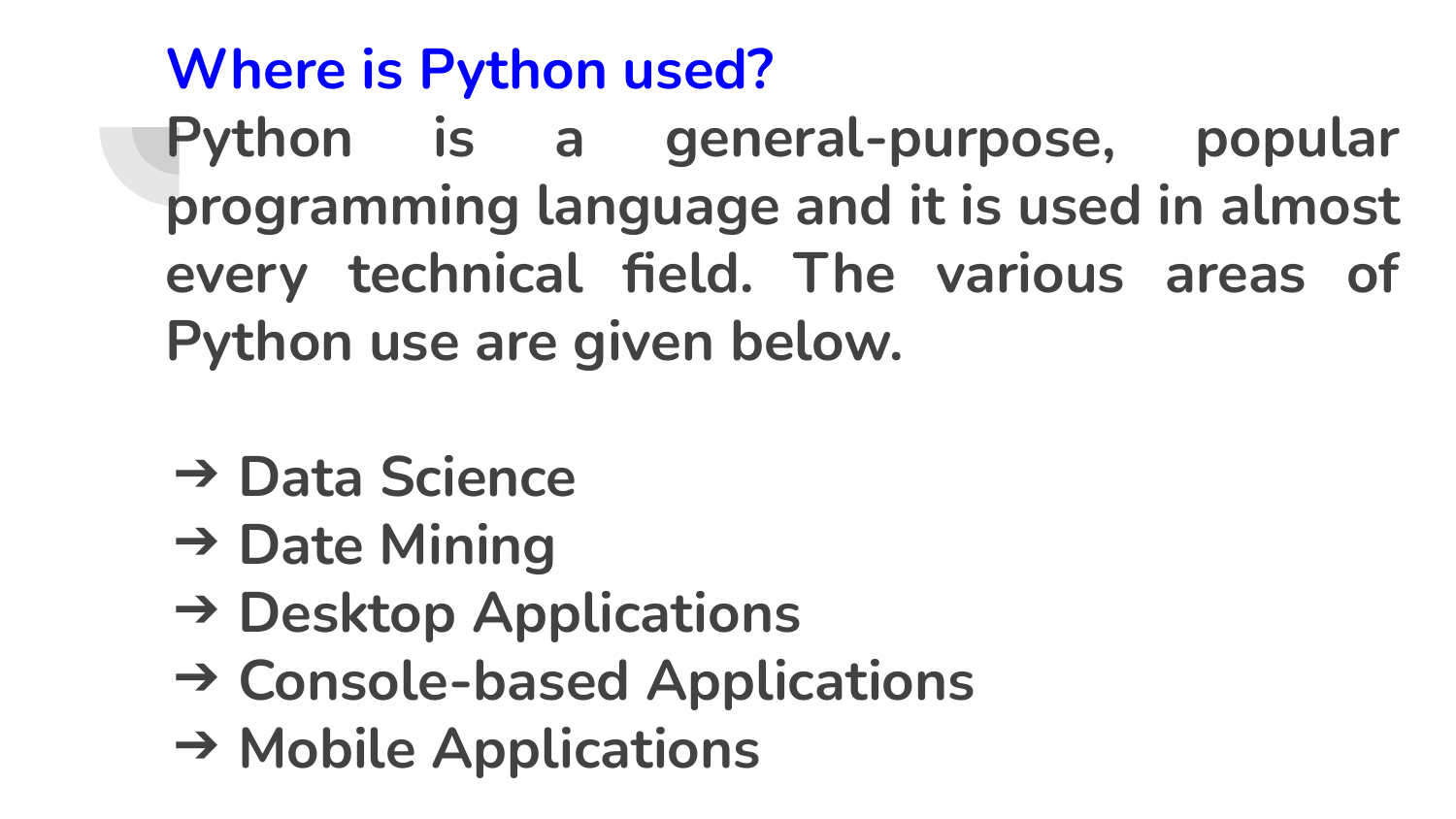

# Where is Python used?
Python is a general-purpose, popular programming language and it is used in almost every technical field. The various areas of Python use are given below.

Data Science
Date Mining
Desktop Applications
Console-based Applications
Mobile Applications